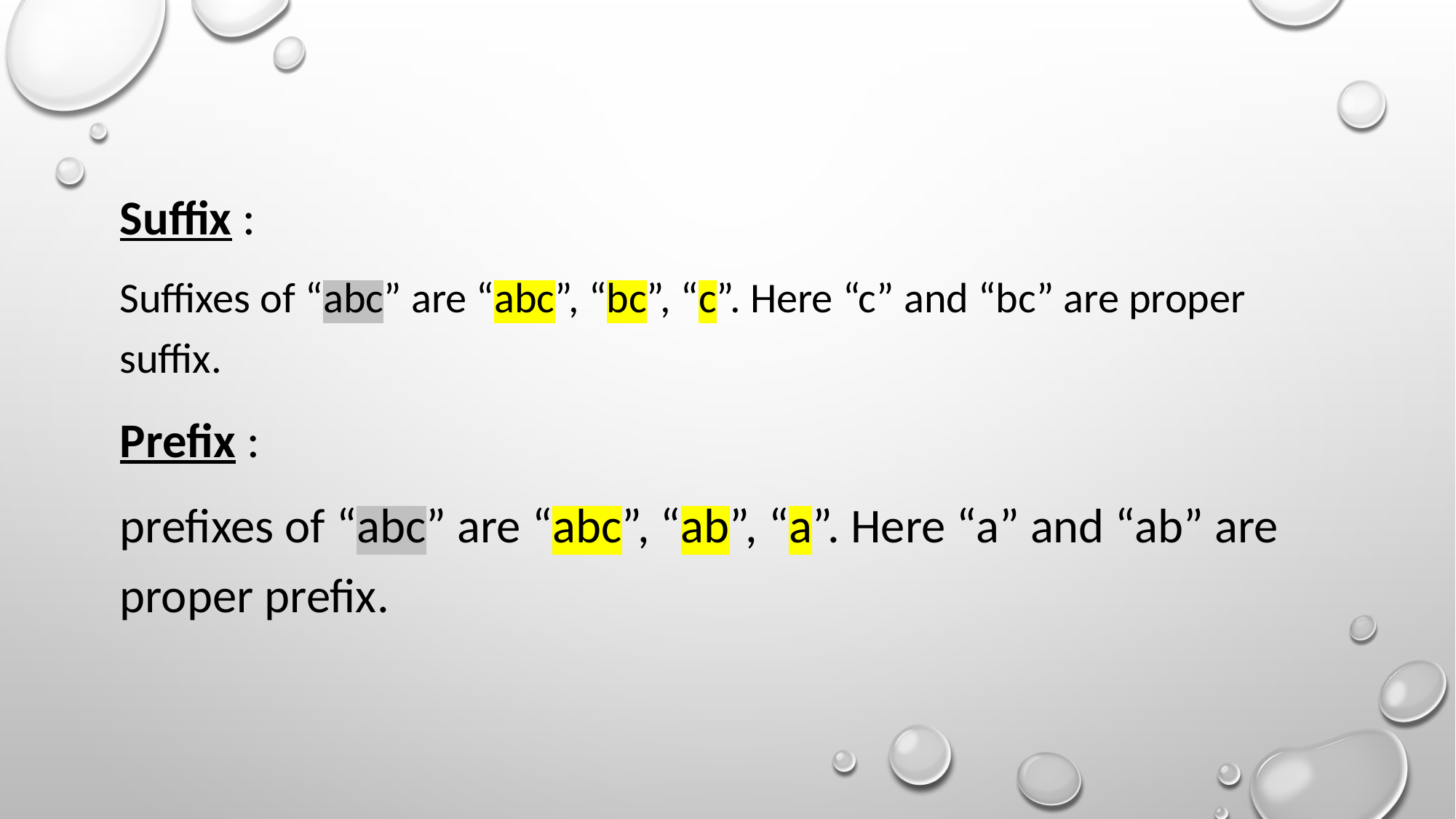

Suffix :
Suffixes of “abc” are “abc”, “bc”, “c”. Here “c” and “bc” are proper suffix.
Prefix :
prefixes of “abc” are “abc”, “ab”, “a”. Here “a” and “ab” are proper prefix.